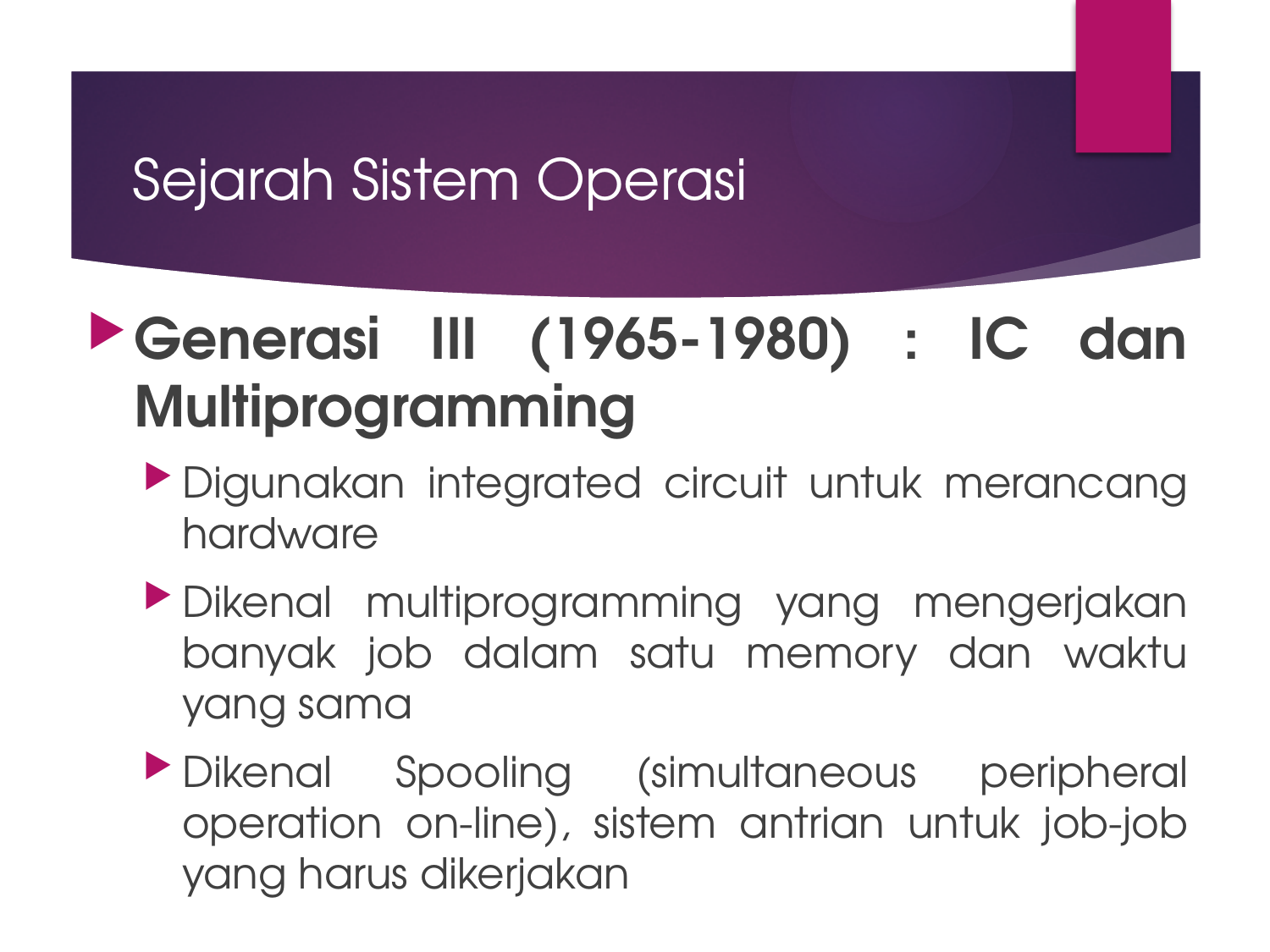

# Sejarah Sistem Operasi
Generasi III (1965-1980) : IC dan Multiprogramming
Digunakan integrated circuit untuk merancang hardware
Dikenal multiprogramming yang mengerjakan banyak job dalam satu memory dan waktu yang sama
Dikenal Spooling (simultaneous peripheral operation on-line), sistem antrian untuk job-job yang harus dikerjakan